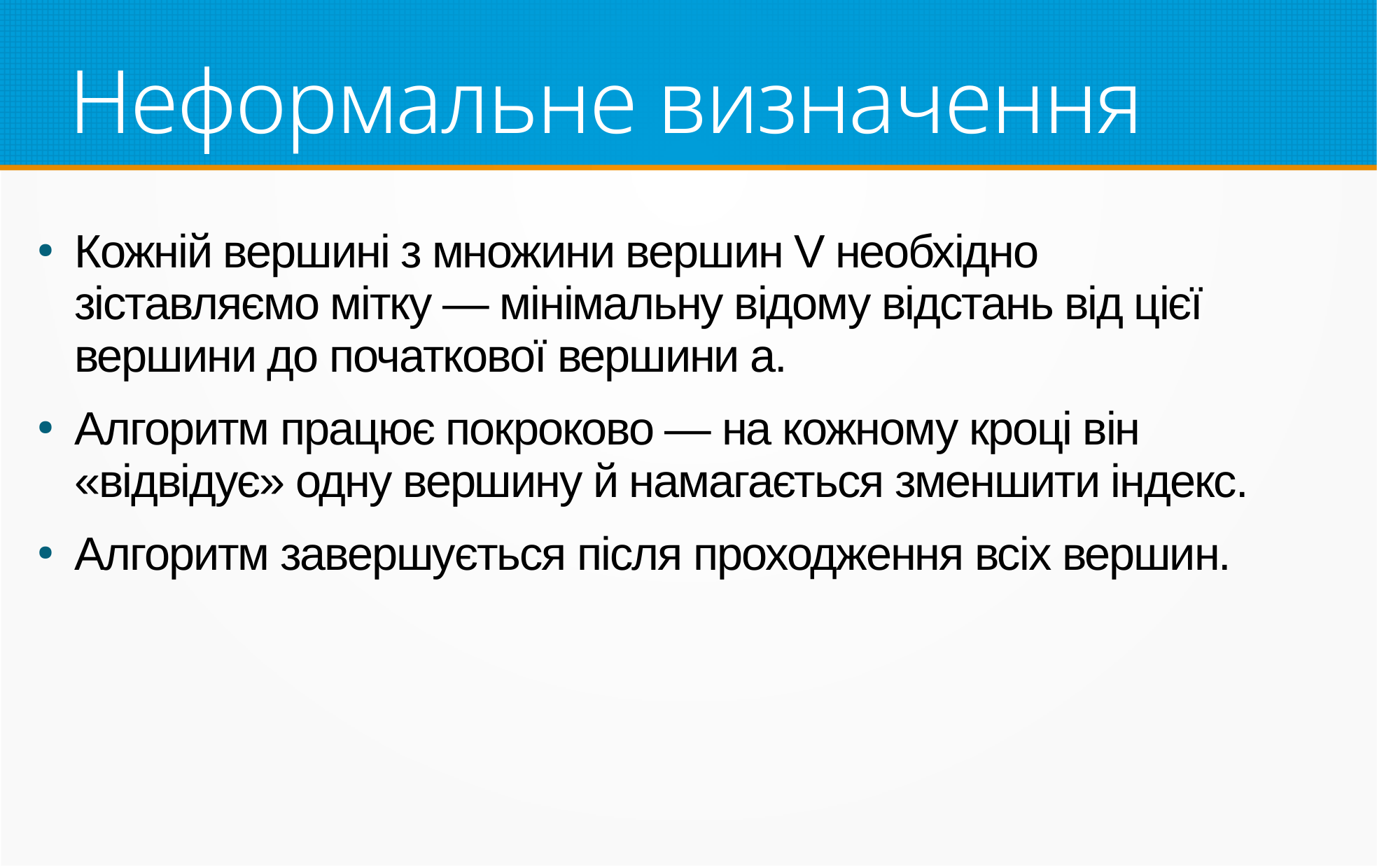

Неформальне визначення
Кожній вершині з множини вершин V необхідно зіставляємо мітку — мінімальну відому відстань від цієї вершини до початкової вершини а.
Алгоритм працює покроково — на кожному кроці він «відвідує» одну вершину й намагається зменшити індекс.
Алгоритм завершується після проходження всіх вершин.